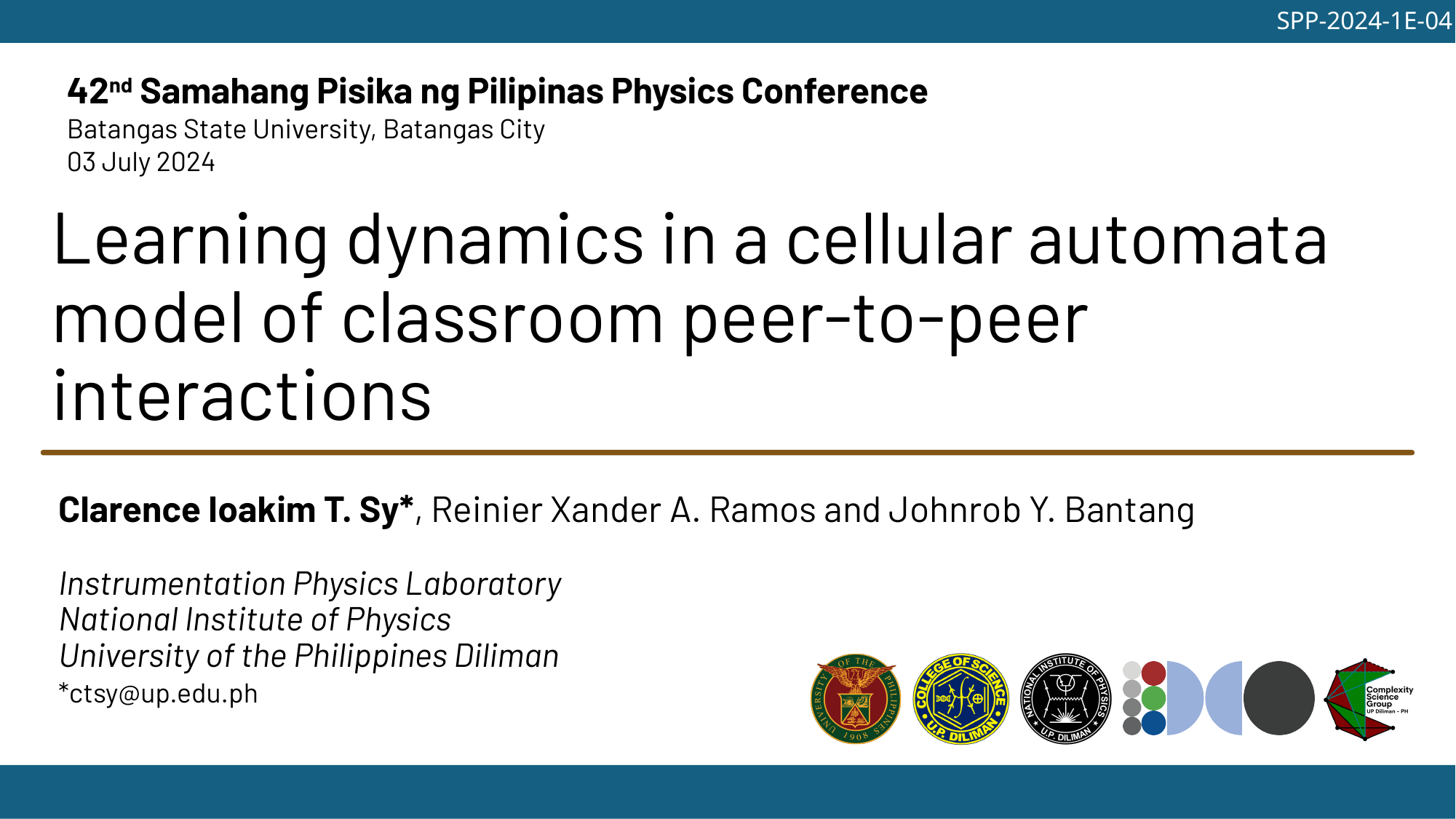

SPP-2024-1E-04
42nd Samahang Pisika ng Pilipinas Physics Conference
Batangas State University, Batangas City
03 July 2024
# Learning dynamics in a cellular automata model of classroom peer-to-peer interactions
Clarence Ioakim T. Sy*, Reinier Xander A. Ramos and Johnrob Y. Bantang

Instrumentation Physics Laboratory
National Institute of Physics
University of the Philippines Diliman
*ctsy@up.edu.ph